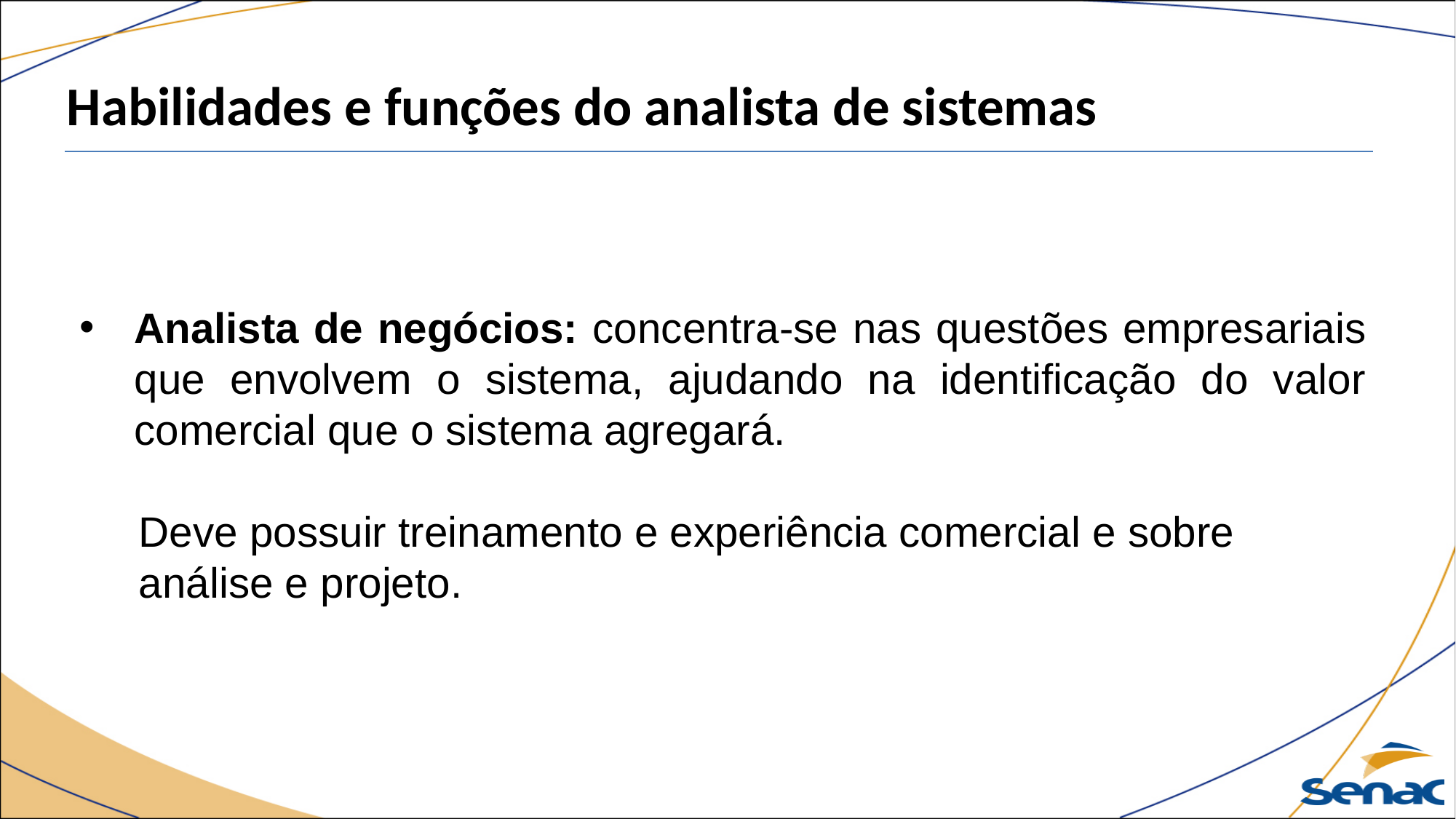

Habilidades e funções do analista de sistemas
Analista de negócios: concentra-se nas questões empresariais que envolvem o sistema, ajudando na identificação do valor comercial que o sistema agregará.

     Deve possuir treinamento e experiência comercial e sobre
     análise e projeto.